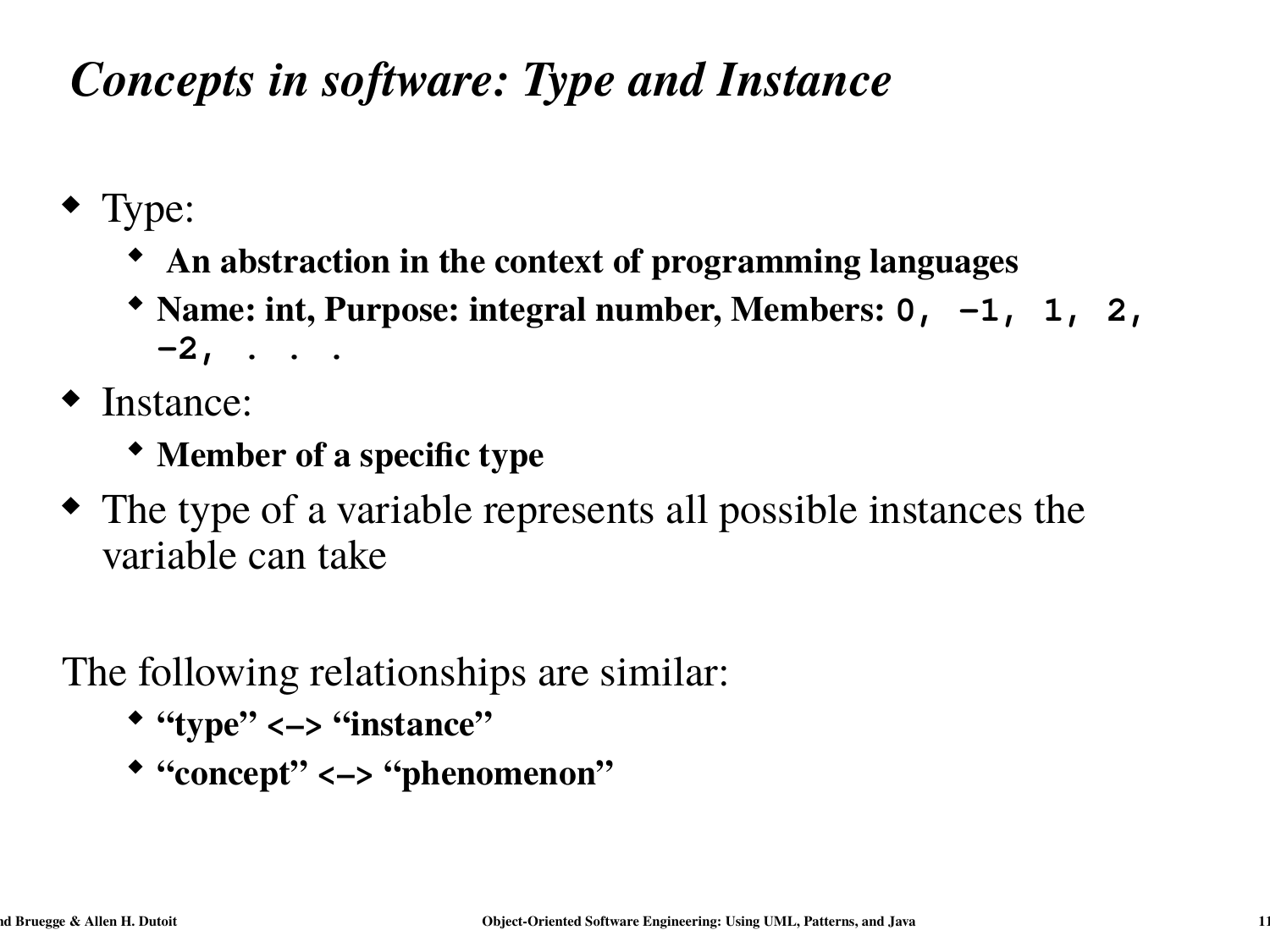

# Concepts in software: Type and Instance
Type:
 An abstraction in the context of programming languages
Name: int, Purpose: integral number, Members: 0, -1, 1, 2, -2, . . .
Instance:
Member of a specific type
The type of a variable represents all possible instances the variable can take

The following relationships are similar:
“type” <–> “instance”
“concept” <–> “phenomenon”